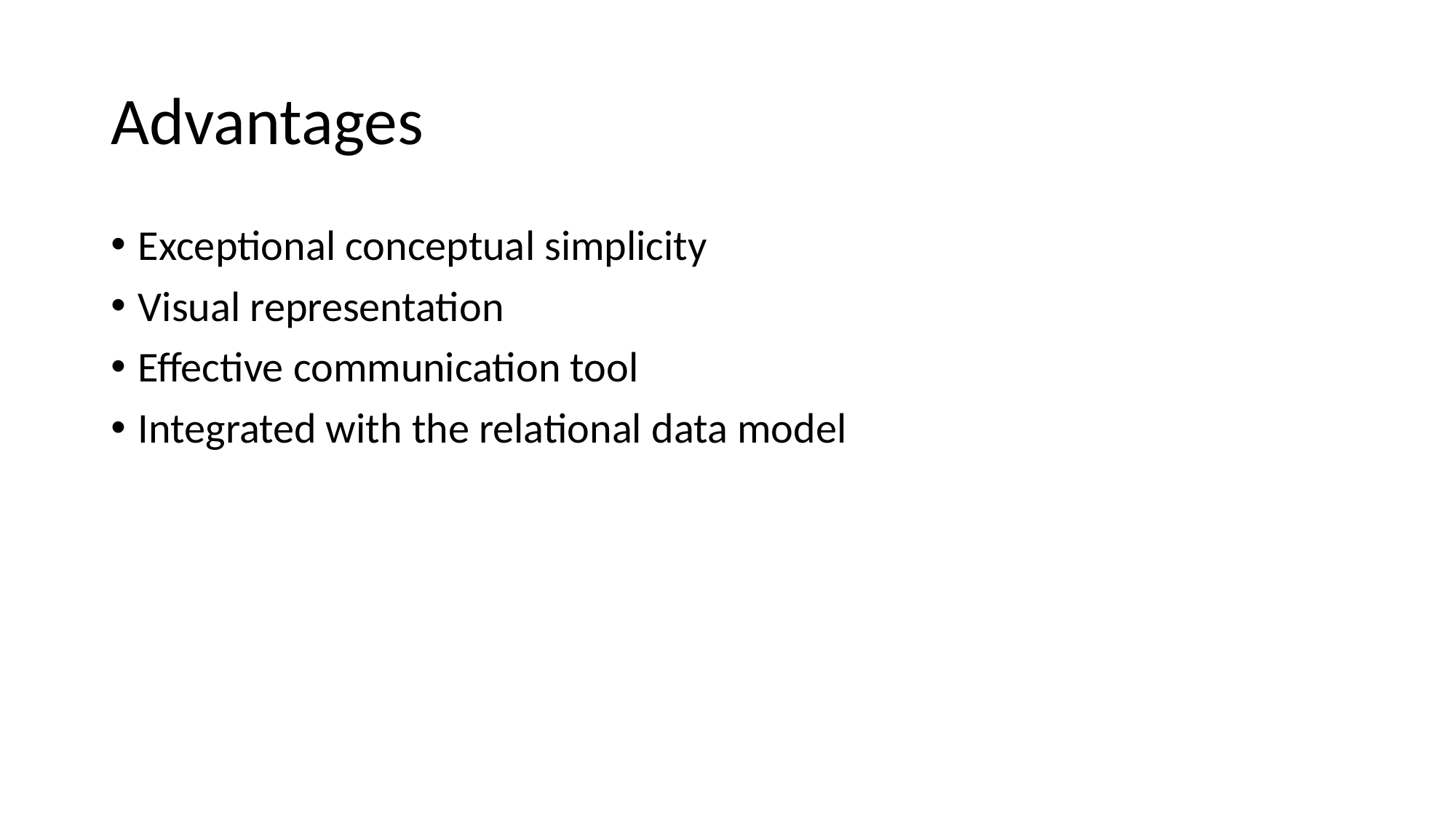

# Advantages
Exceptional conceptual simplicity
Visual representation
Effective communication tool
Integrated with the relational data model